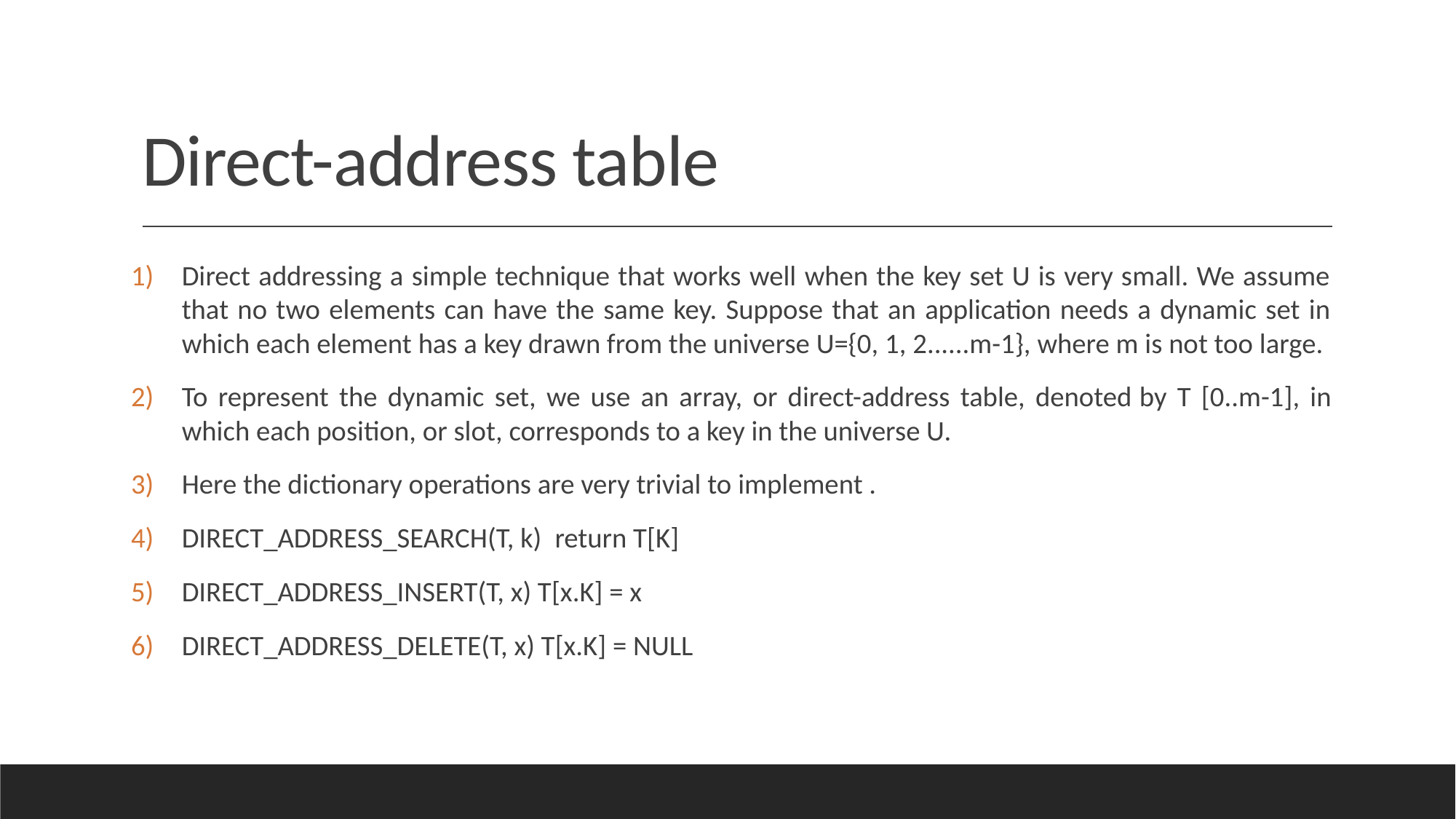

# Direct-address table
Direct addressing a simple technique that works well when the key set U is very small. We assume that no two elements can have the same key. Suppose that an application needs a dynamic set in which each element has a key drawn from the universe U={0, 1, 2......m-1}, where m is not too large.
To represent the dynamic set, we use an array, or direct-address table, denoted by T [0..m-1], in which each position, or slot, corresponds to a key in the universe U.
Here the dictionary operations are very trivial to implement .
DIRECT_ADDRESS_SEARCH(T, k)  return T[K]
DIRECT_ADDRESS_INSERT(T, x) T[x.K] = x
DIRECT_ADDRESS_DELETE(T, x) T[x.K] = NULL